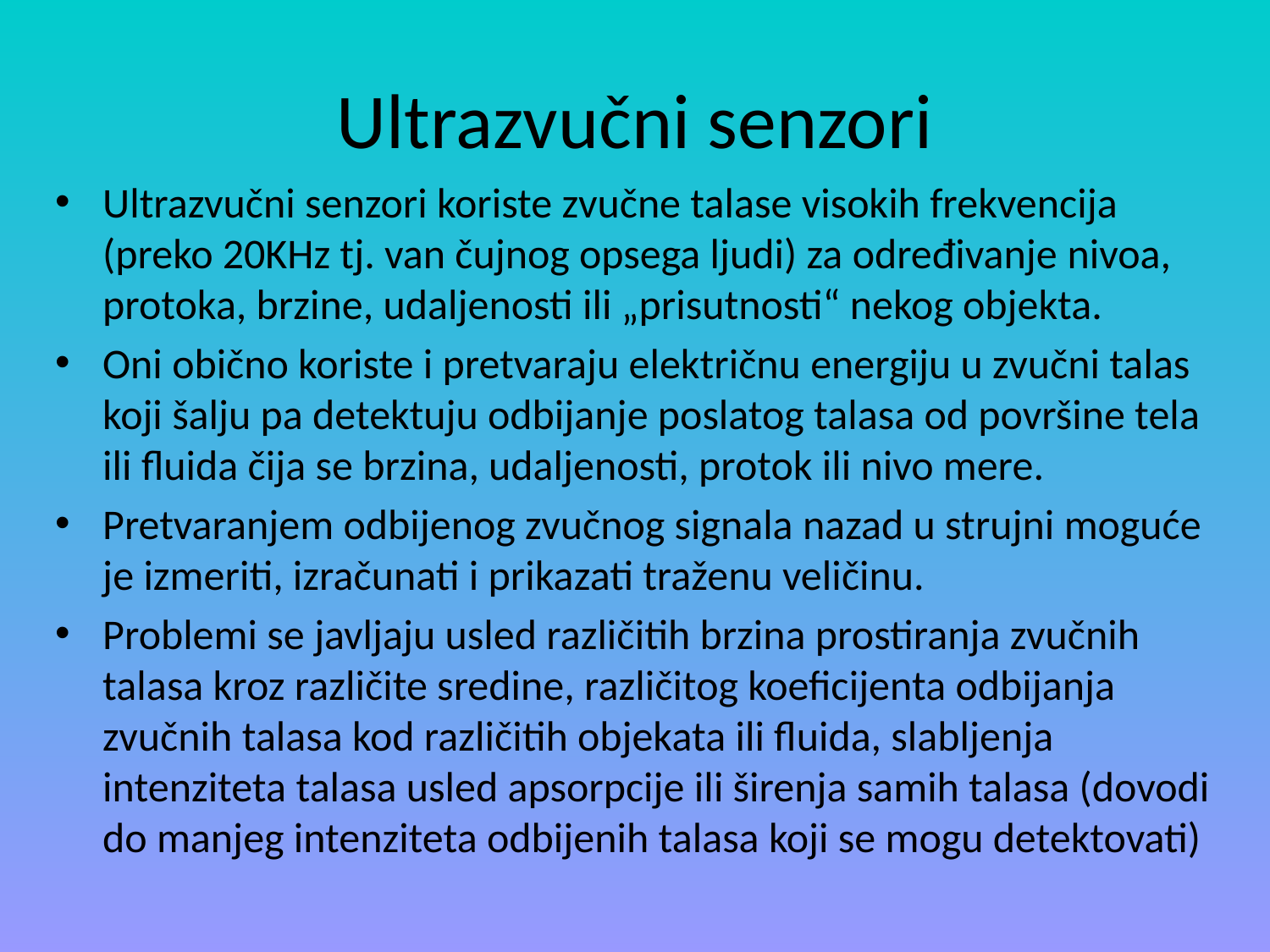

# Ultrazvučni senzori
Ultrazvučni senzori koriste zvučne talase visokih frekvencija (preko 20KHz tj. van čujnog opsega ljudi) za određivanje nivoa, protoka, brzine, udaljenosti ili „prisutnosti“ nekog objekta.
Oni obično koriste i pretvaraju električnu energiju u zvučni talas koji šalju pa detektuju odbijanje poslatog talasa od površine tela ili fluida čija se brzina, udaljenosti, protok ili nivo mere.
Pretvaranjem odbijenog zvučnog signala nazad u strujni moguće je izmeriti, izračunati i prikazati traženu veličinu.
Problemi se javljaju usled različitih brzina prostiranja zvučnih talasa kroz različite sredine, različitog koeficijenta odbijanja zvučnih talasa kod različitih objekata ili fluida, slabljenja intenziteta talasa usled apsorpcije ili širenja samih talasa (dovodi do manjeg intenziteta odbijenih talasa koji se mogu detektovati)